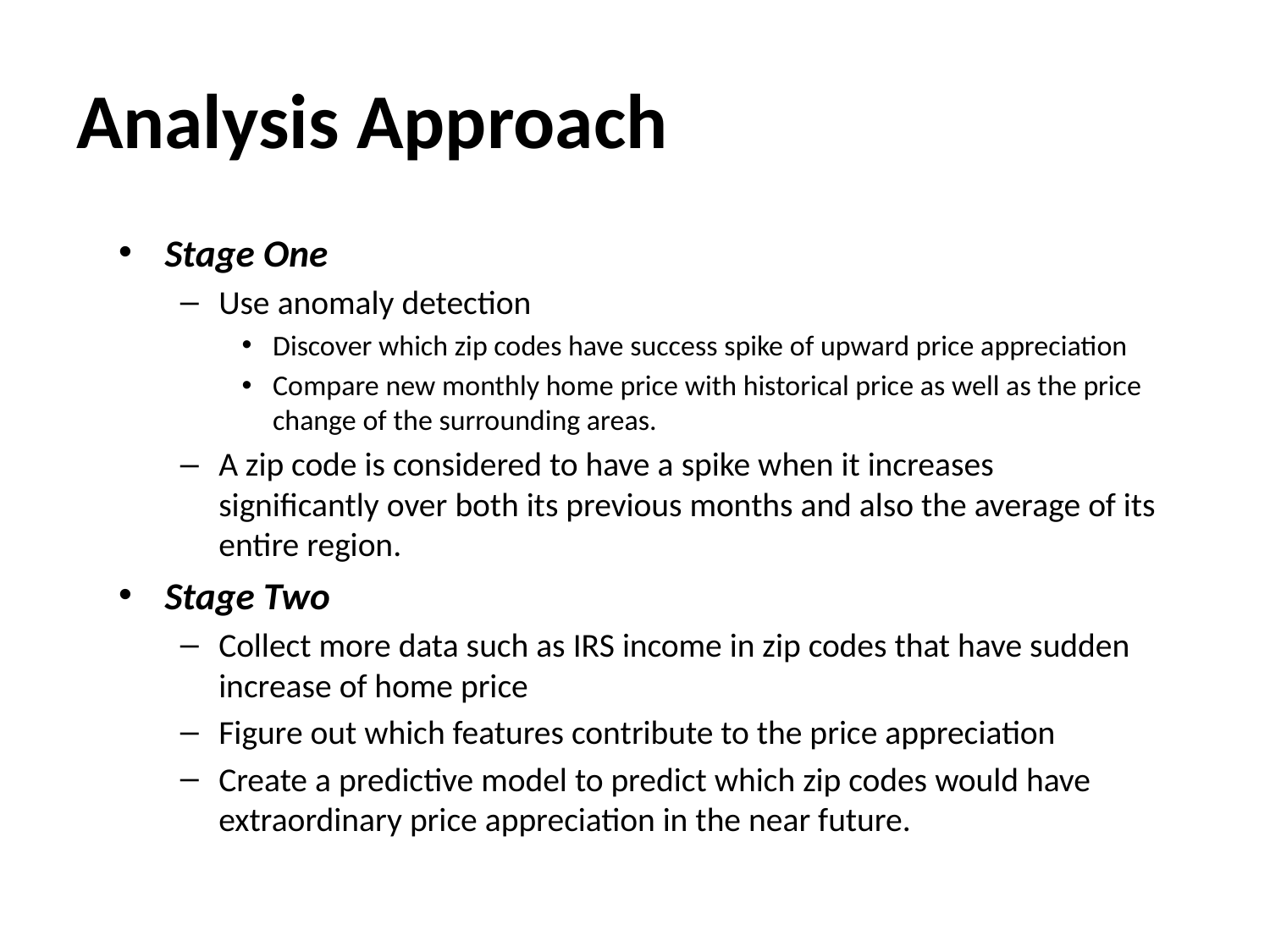

# Analysis Approach
Stage One
Use anomaly detection
Discover which zip codes have success spike of upward price appreciation
Compare new monthly home price with historical price as well as the price change of the surrounding areas.
A zip code is considered to have a spike when it increases significantly over both its previous months and also the average of its entire region.
Stage Two
Collect more data such as IRS income in zip codes that have sudden increase of home price
Figure out which features contribute to the price appreciation
Create a predictive model to predict which zip codes would have extraordinary price appreciation in the near future.